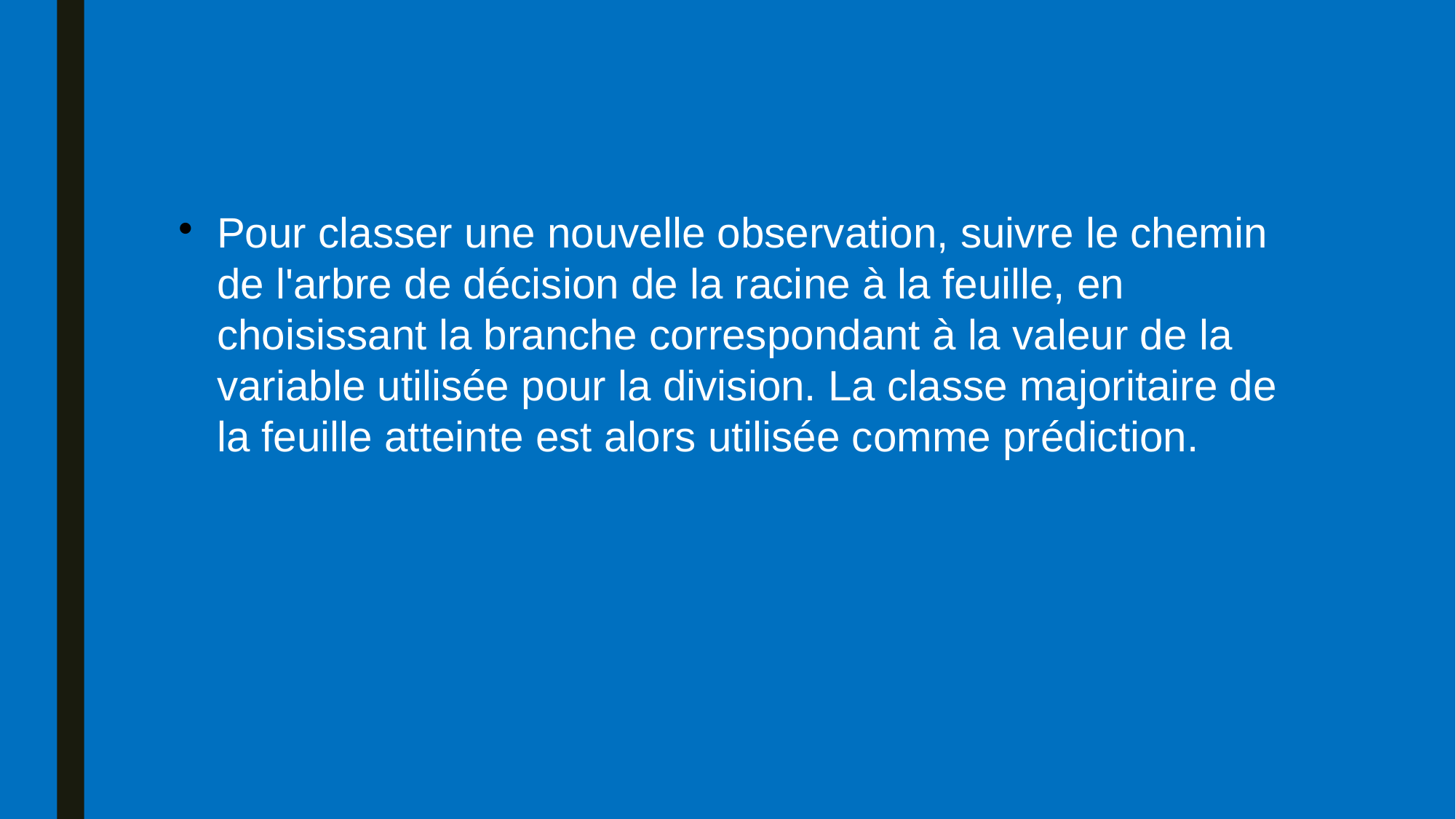

Pour classer une nouvelle observation, suivre le chemin de l'arbre de décision de la racine à la feuille, en choisissant la branche correspondant à la valeur de la variable utilisée pour la division. La classe majoritaire de la feuille atteinte est alors utilisée comme prédiction.